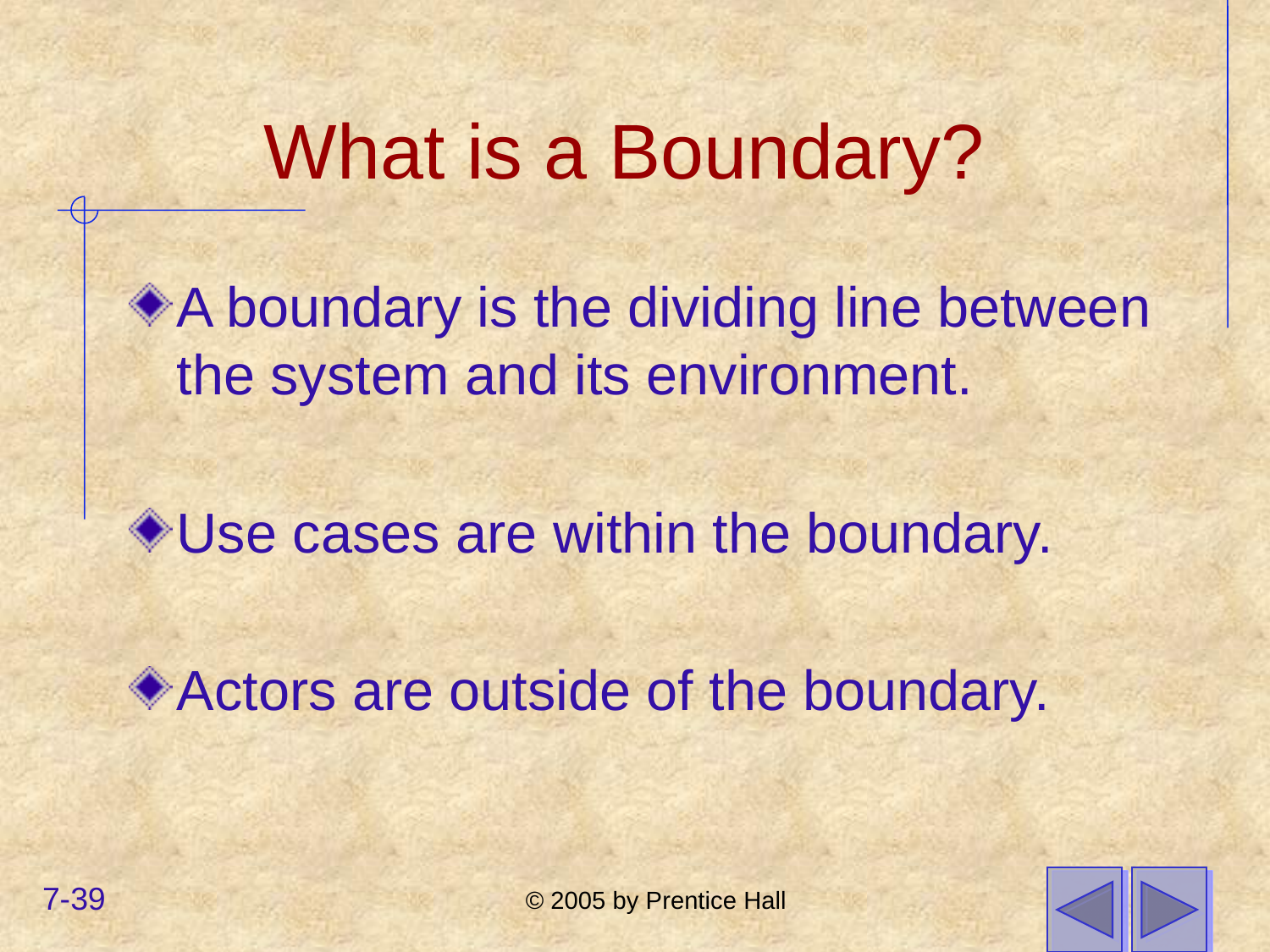

# What is a Boundary?
A boundary is the dividing line between the system and its environment.

Use cases are within the boundary.

Actors are outside of the boundary.